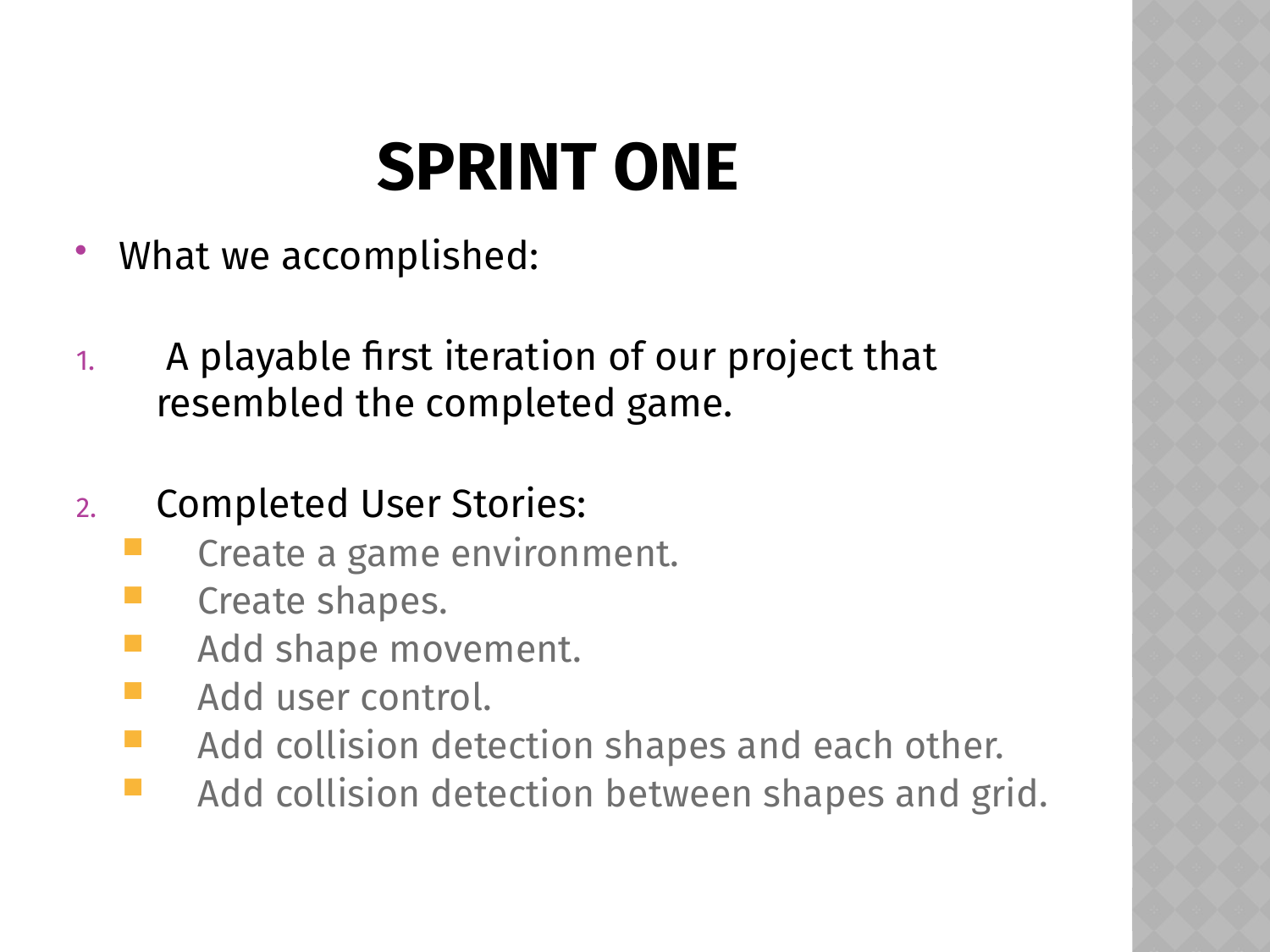

# Sprint One
What we accomplished:

 A playable first iteration of our project that resembled the completed game.

Completed User Stories:
    Create a game environment.
    Create shapes.
    Add shape movement.
    Add user control.
    Add collision detection shapes and each other.
    Add collision detection between shapes and grid.